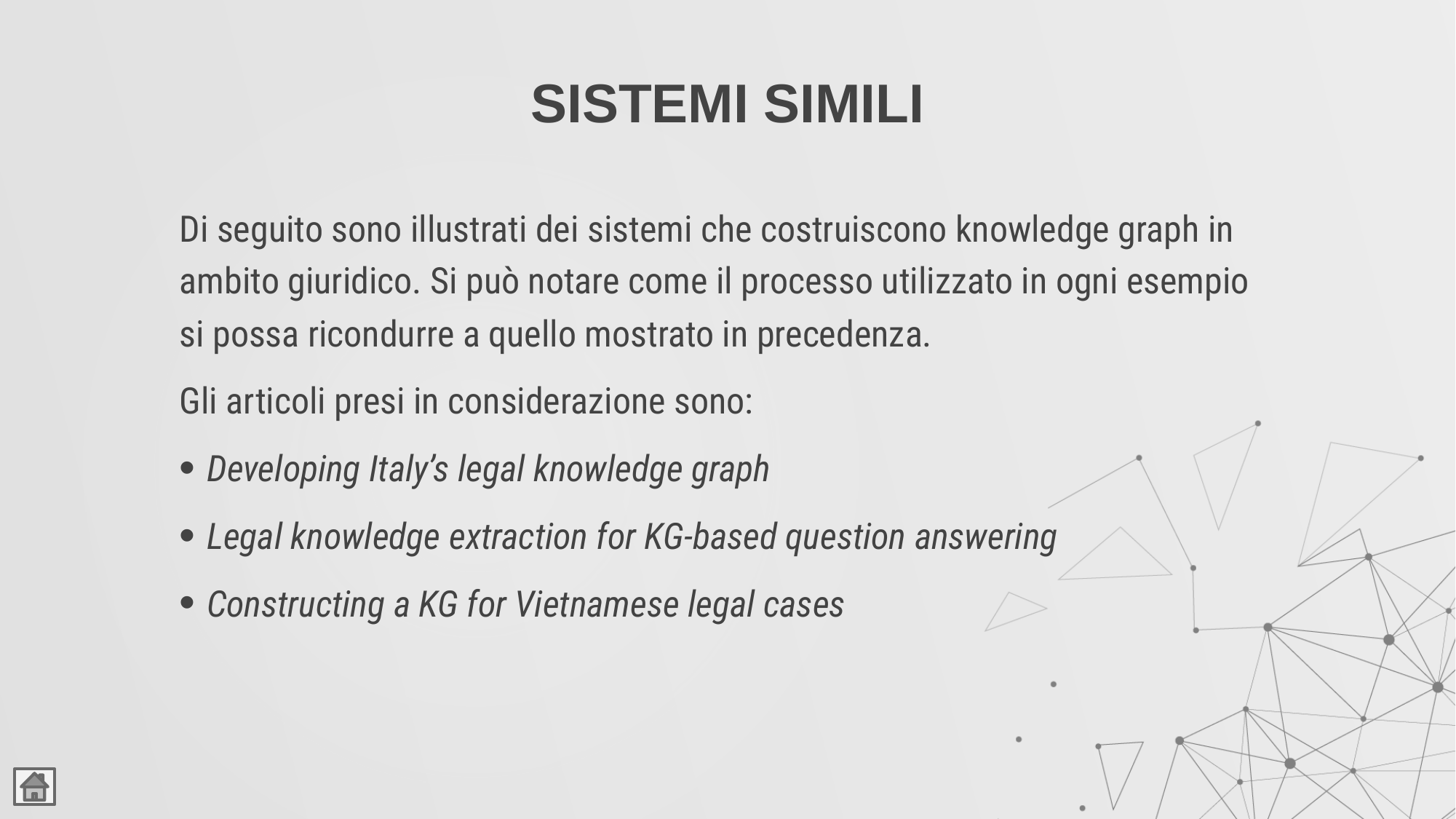

# SISTEMI SIMILI
Di seguito sono illustrati dei sistemi che costruiscono knowledge graph in ambito giuridico. Si può notare come il processo utilizzato in ogni esempio si possa ricondurre a quello mostrato in precedenza.
Gli articoli presi in considerazione sono:
Developing Italy’s legal knowledge graph
Legal knowledge extraction for KG-based question answering
Constructing a KG for Vietnamese legal cases